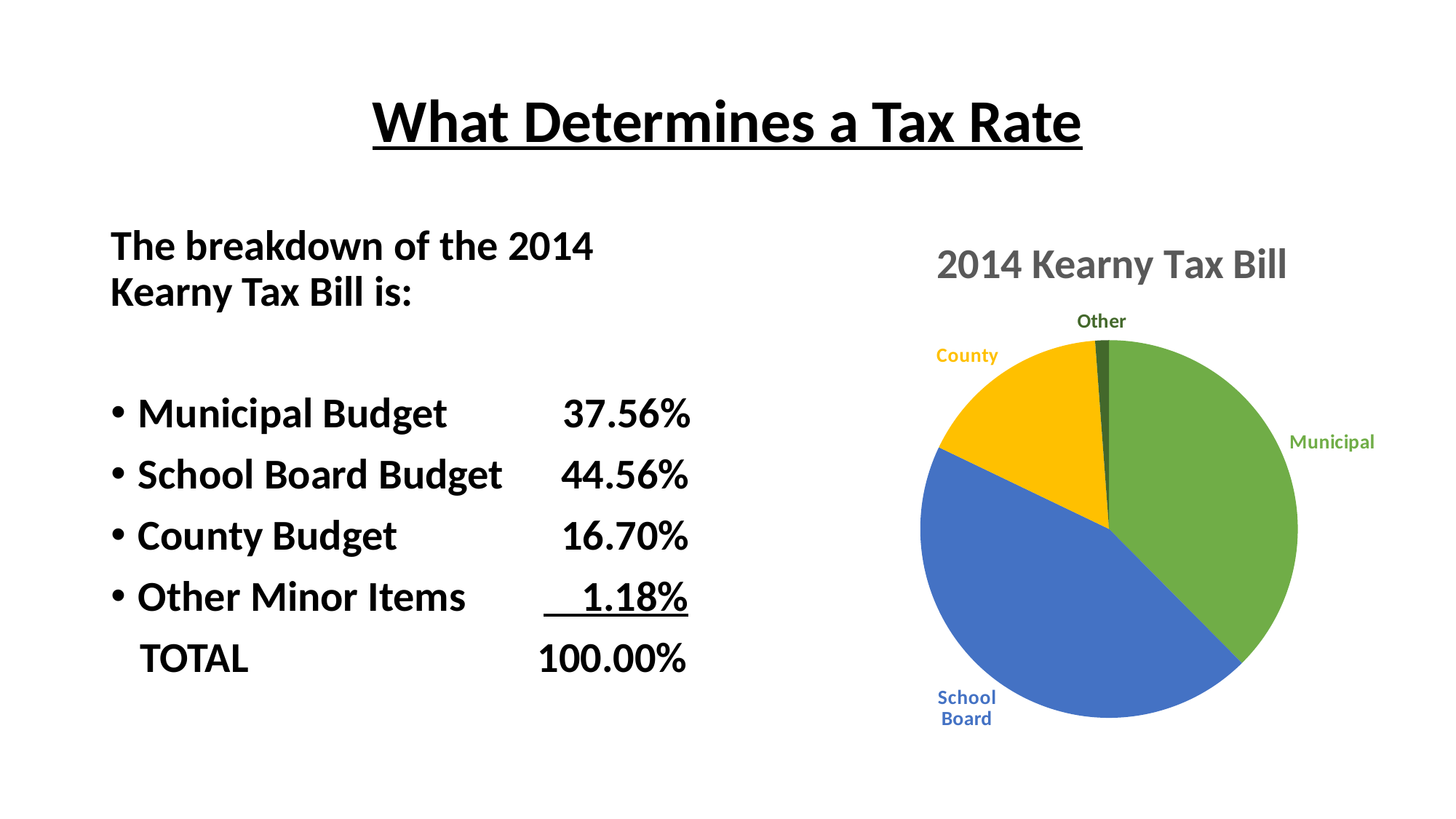

# What Determines a Tax Rate
The breakdown of the 2014 Kearny Tax Bill is:

Municipal Budget            37.56%
School Board Budget      44.56%
County Budget                 16.70%
Other Minor Items            1.18%
   TOTAL                              100.00%

### Chart:

| Category | 2014 Kearny Tax Bill |
|---|---|
| Municipal | 37.56 |
| School Board | 44.56 |
| County | 16.7 |
| Other | 1.18 |